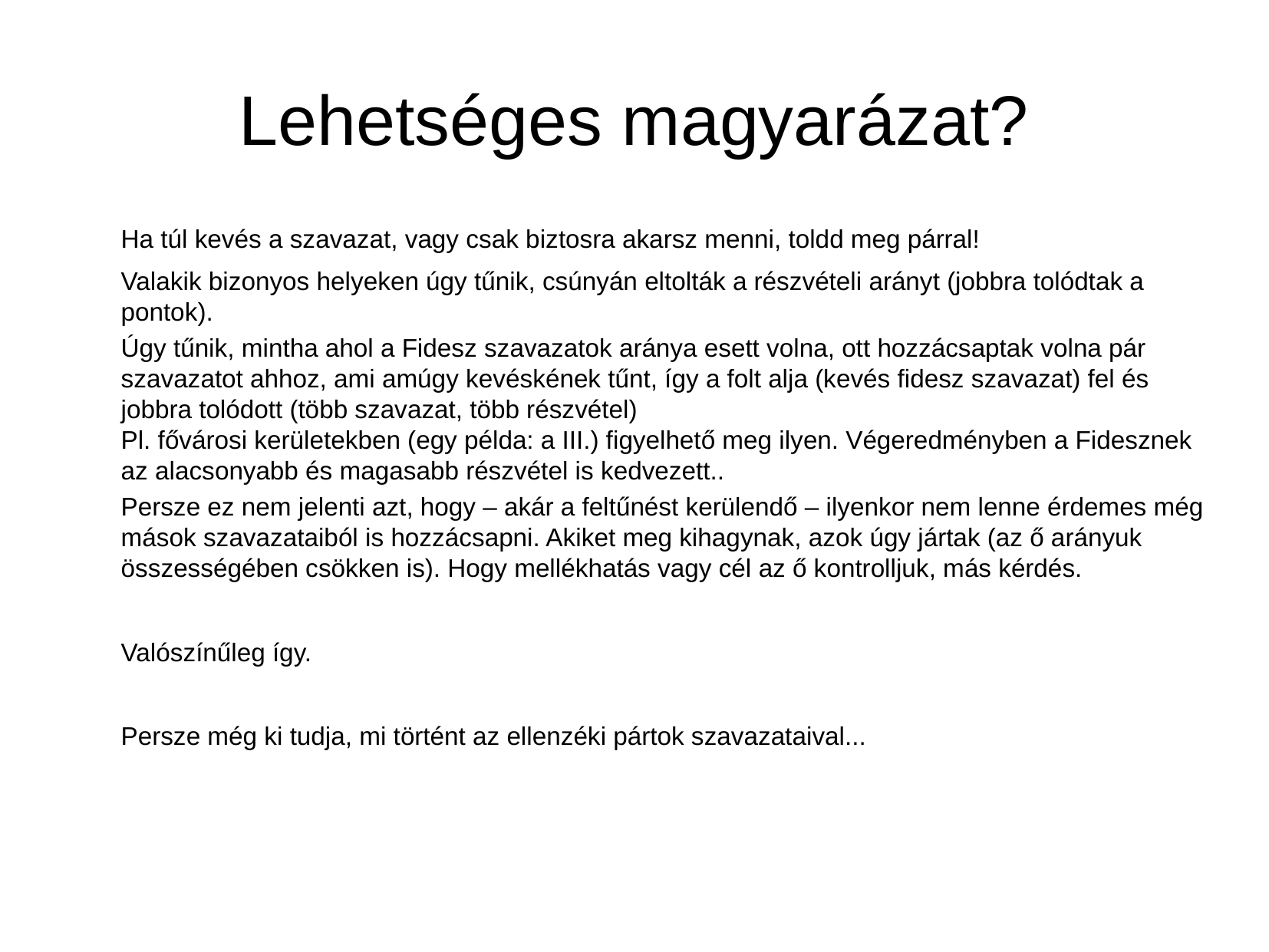

Lehetséges magyarázat?
Ha túl kevés a szavazat, vagy csak biztosra akarsz menni, toldd meg párral!
Valakik bizonyos helyeken úgy tűnik, csúnyán eltolták a részvételi arányt (jobbra tolódtak a pontok).
Úgy tűnik, mintha ahol a Fidesz szavazatok aránya esett volna, ott hozzácsaptak volna pár szavazatot ahhoz, ami amúgy kevéskének tűnt, így a folt alja (kevés fidesz szavazat) fel és jobbra tolódott (több szavazat, több részvétel)
Pl. fővárosi kerületekben (egy példa: a III.) figyelhető meg ilyen. Végeredményben a Fidesznek az alacsonyabb és magasabb részvétel is kedvezett..
Persze ez nem jelenti azt, hogy – akár a feltűnést kerülendő – ilyenkor nem lenne érdemes még mások szavazataiból is hozzácsapni. Akiket meg kihagynak, azok úgy jártak (az ő arányuk összességében csökken is). Hogy mellékhatás vagy cél az ő kontrolljuk, más kérdés.
Valószínűleg így.
Persze még ki tudja, mi történt az ellenzéki pártok szavazataival...